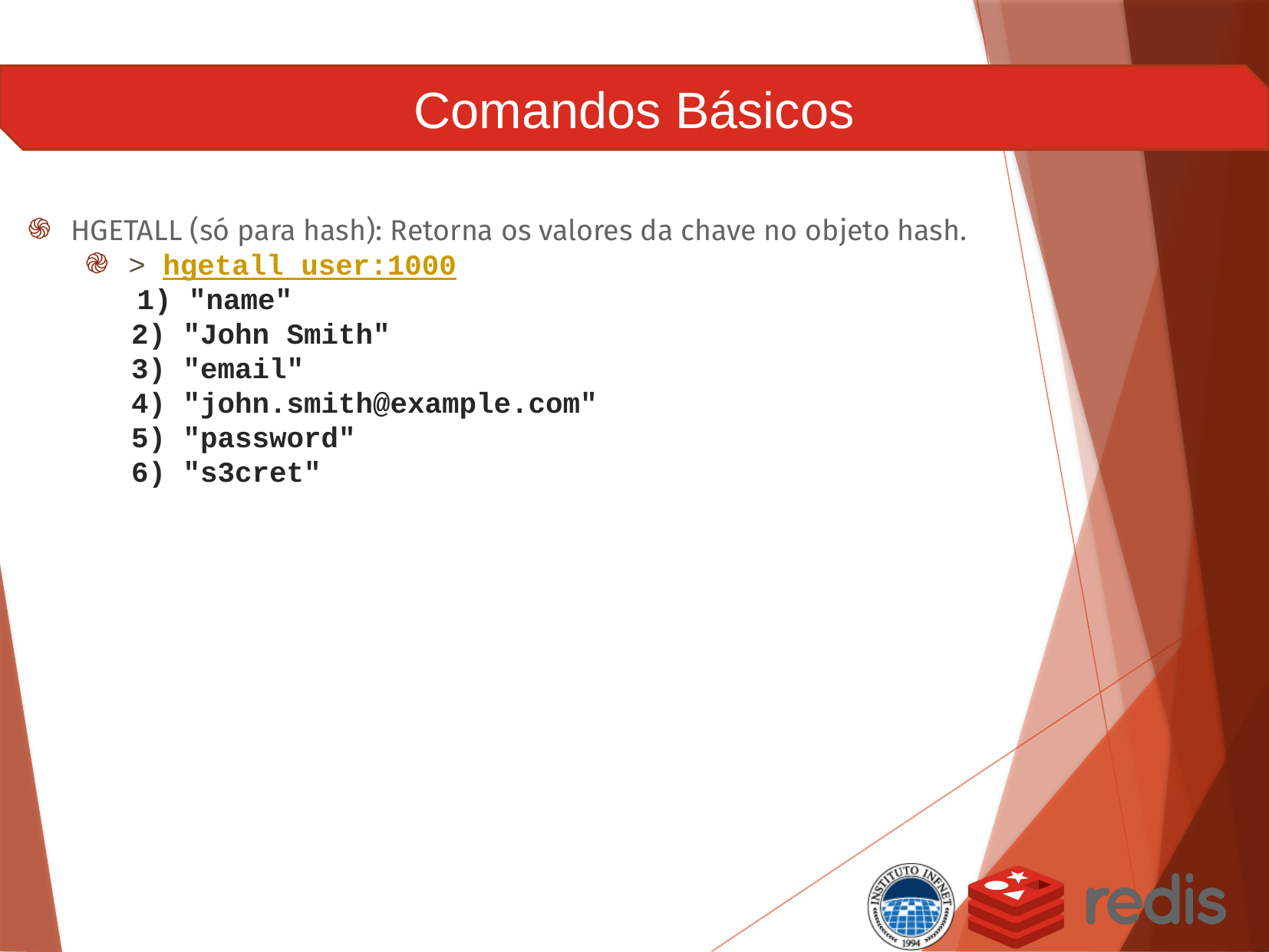

HGETALL (só para hash): Retorna os valores da chave no objeto hash.
> hgetall user:1000
   1) "name"
      2) "John Smith"
      3) "email"
      4) "john.smith@example.com"
      5) "password"
      6) "s3cret"
Comandos Básicos